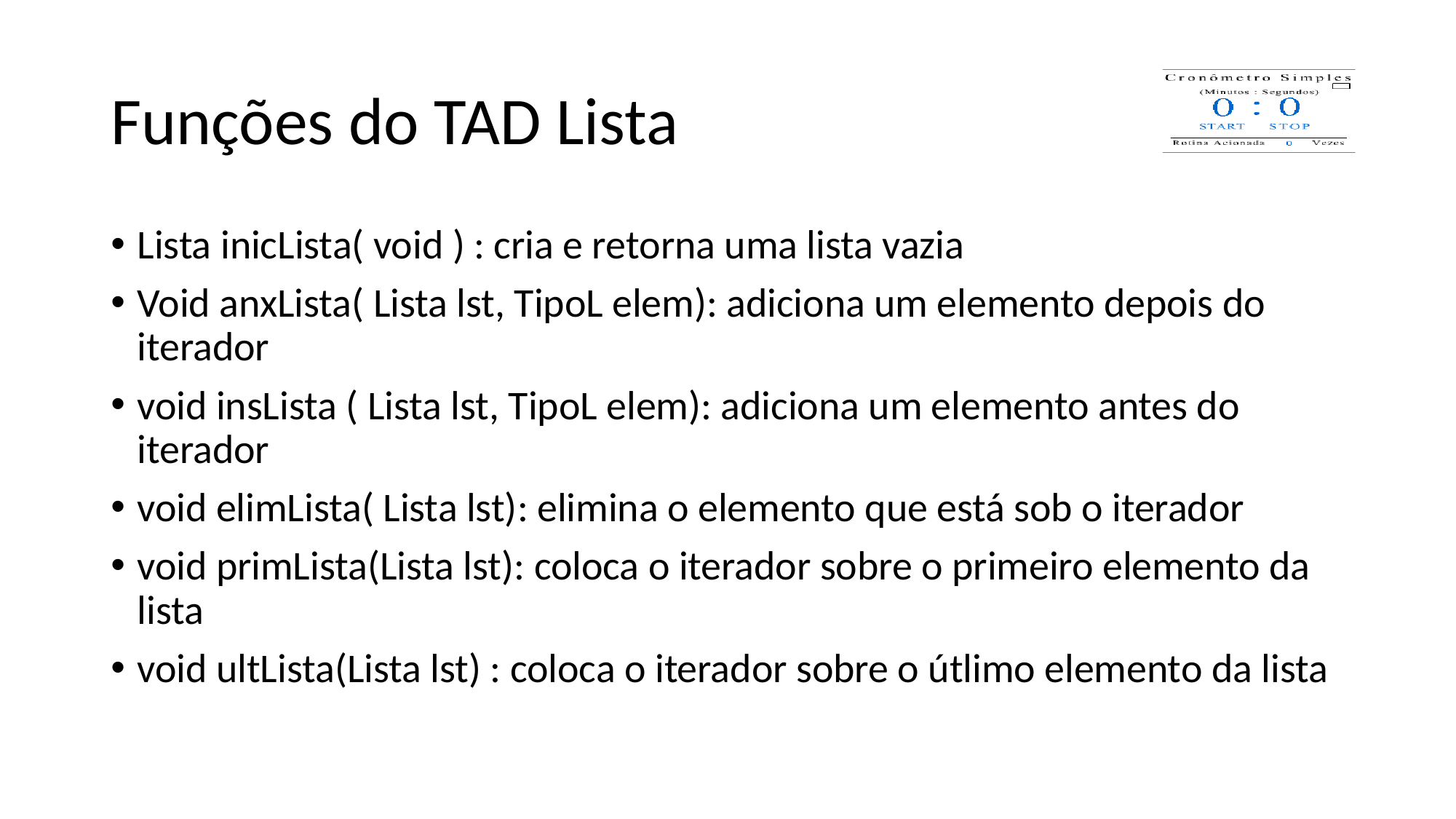

# Funções do TAD Lista
Lista inicLista( void ) : cria e retorna uma lista vazia
Void anxLista( Lista lst, TipoL elem): adiciona um elemento depois do iterador
void insLista ( Lista lst, TipoL elem): adiciona um elemento antes do iterador
void elimLista( Lista lst): elimina o elemento que está sob o iterador
void primLista(Lista lst): coloca o iterador sobre o primeiro elemento da lista
void ultLista(Lista lst) : coloca o iterador sobre o útlimo elemento da lista